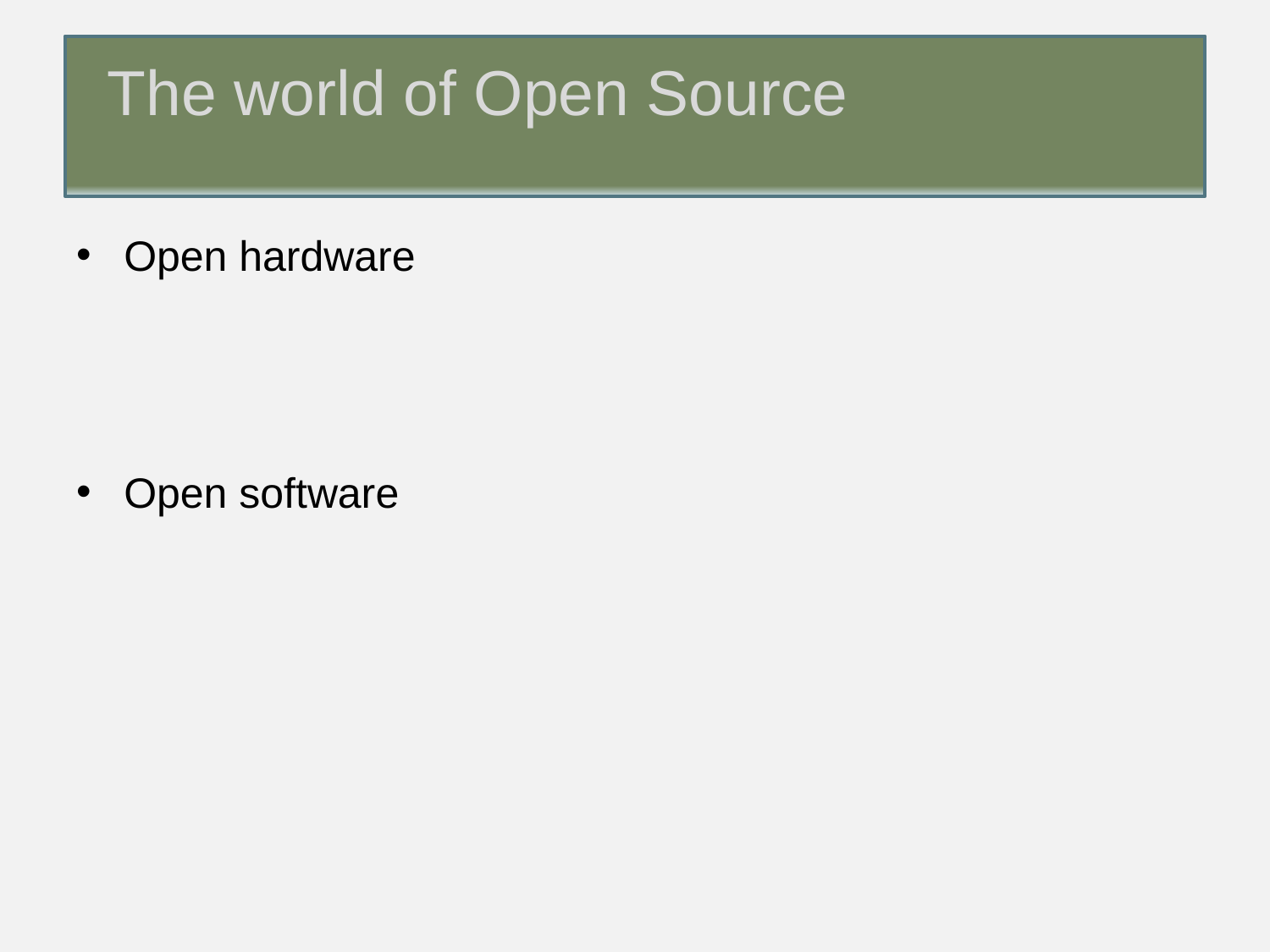

# The world of Open Source
Open hardware

Open software